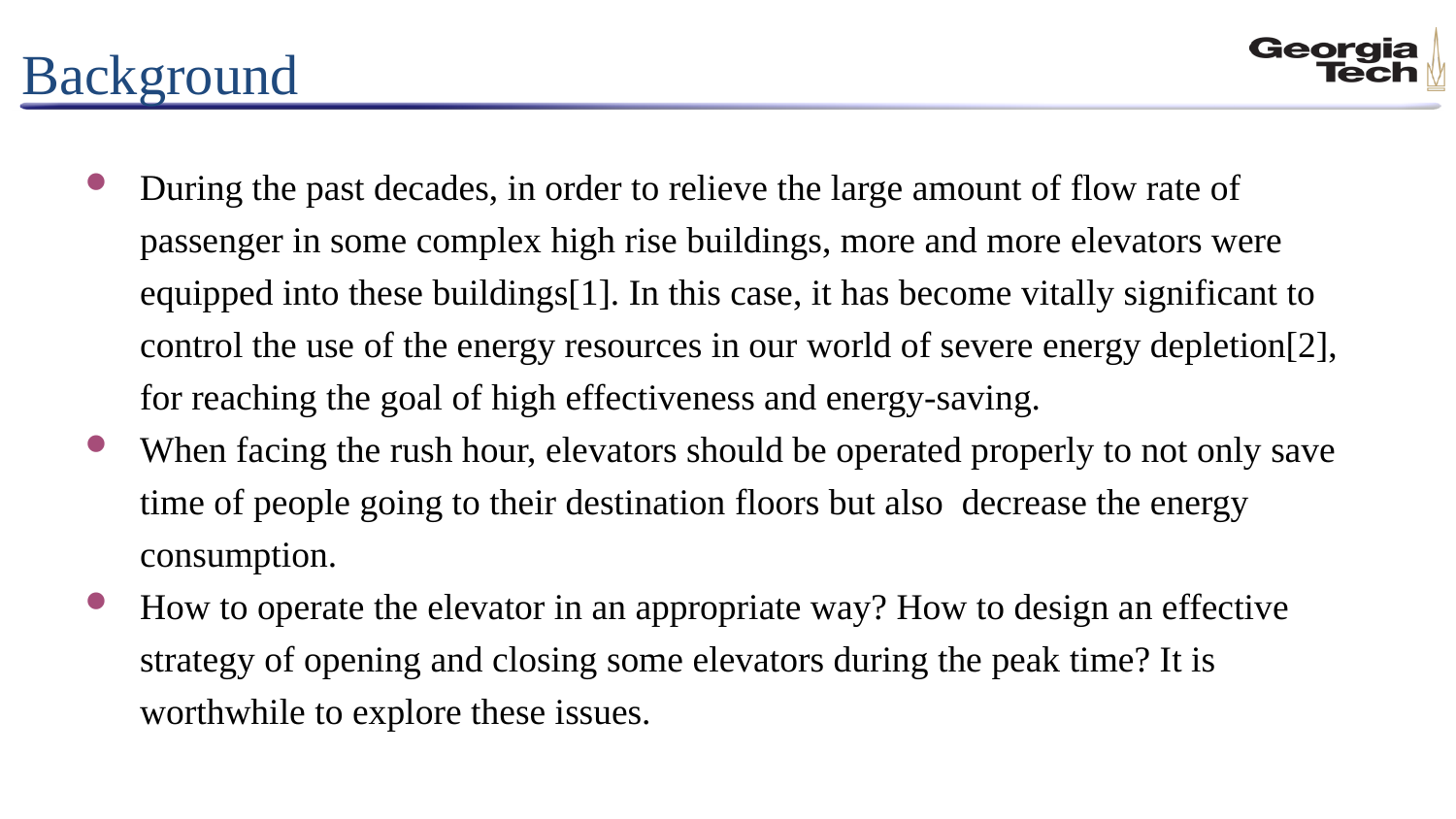

# Background
During the past decades, in order to relieve the large amount of flow rate of passenger in some complex high rise buildings, more and more elevators were equipped into these buildings[1]. In this case, it has become vitally significant to control the use of the energy resources in our world of severe energy depletion[2], for reaching the goal of high effectiveness and energy-saving.
When facing the rush hour, elevators should be operated properly to not only save time of people going to their destination floors but also  decrease the energy consumption.
How to operate the elevator in an appropriate way? How to design an effective strategy of opening and closing some elevators during the peak time? It is worthwhile to explore these issues.